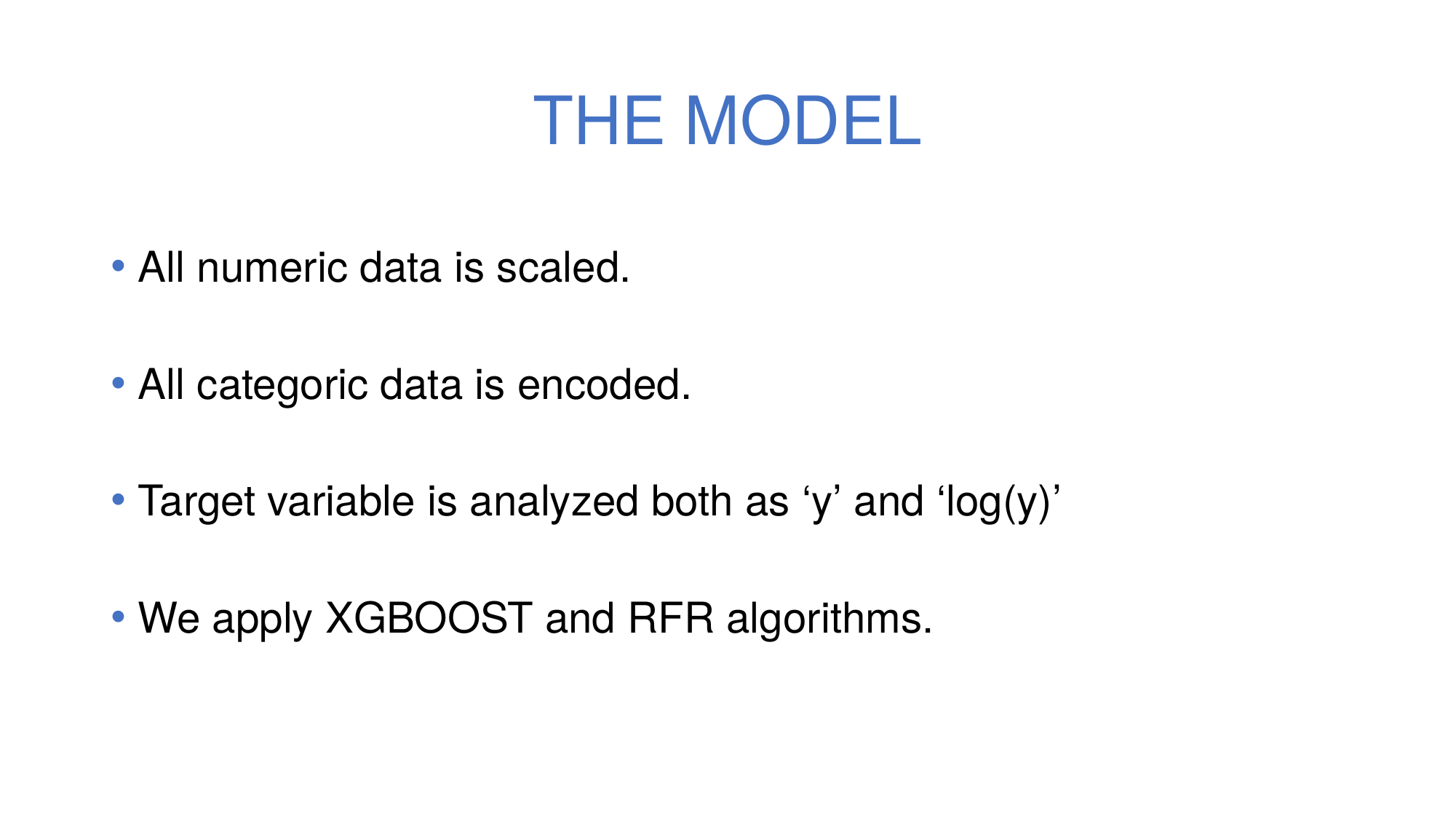

# THE MODEL
All numeric data is scaled.
All categoric data is encoded.
Target variable is analyzed both as ‘y’ and ‘log(y)’
We apply XGBOOST and RFR algorithms.